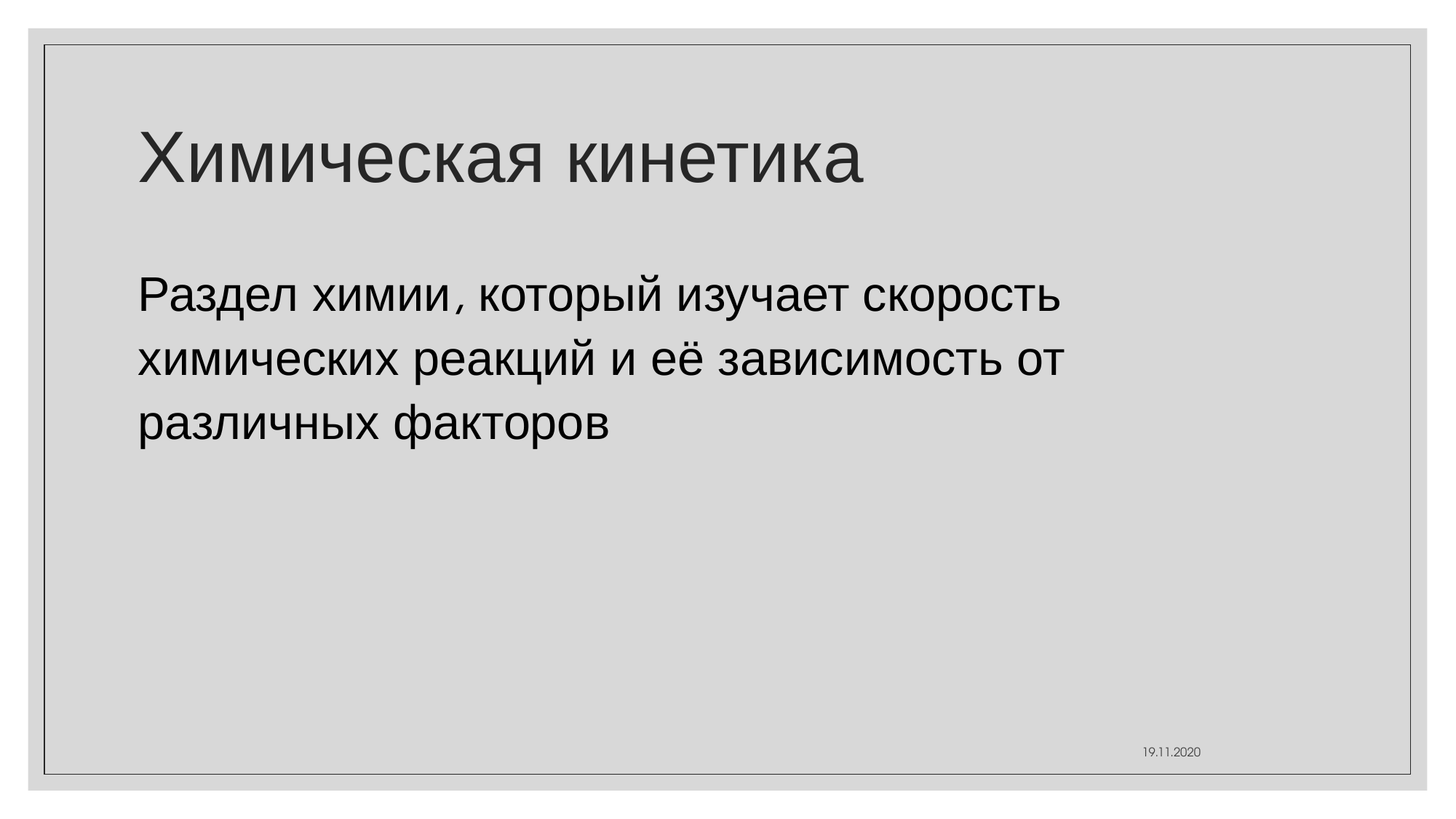

# Химическая кинетика
Раздел химии, который изучает скорость химических реакций и её зависимость от различных факторов
19.11.2020